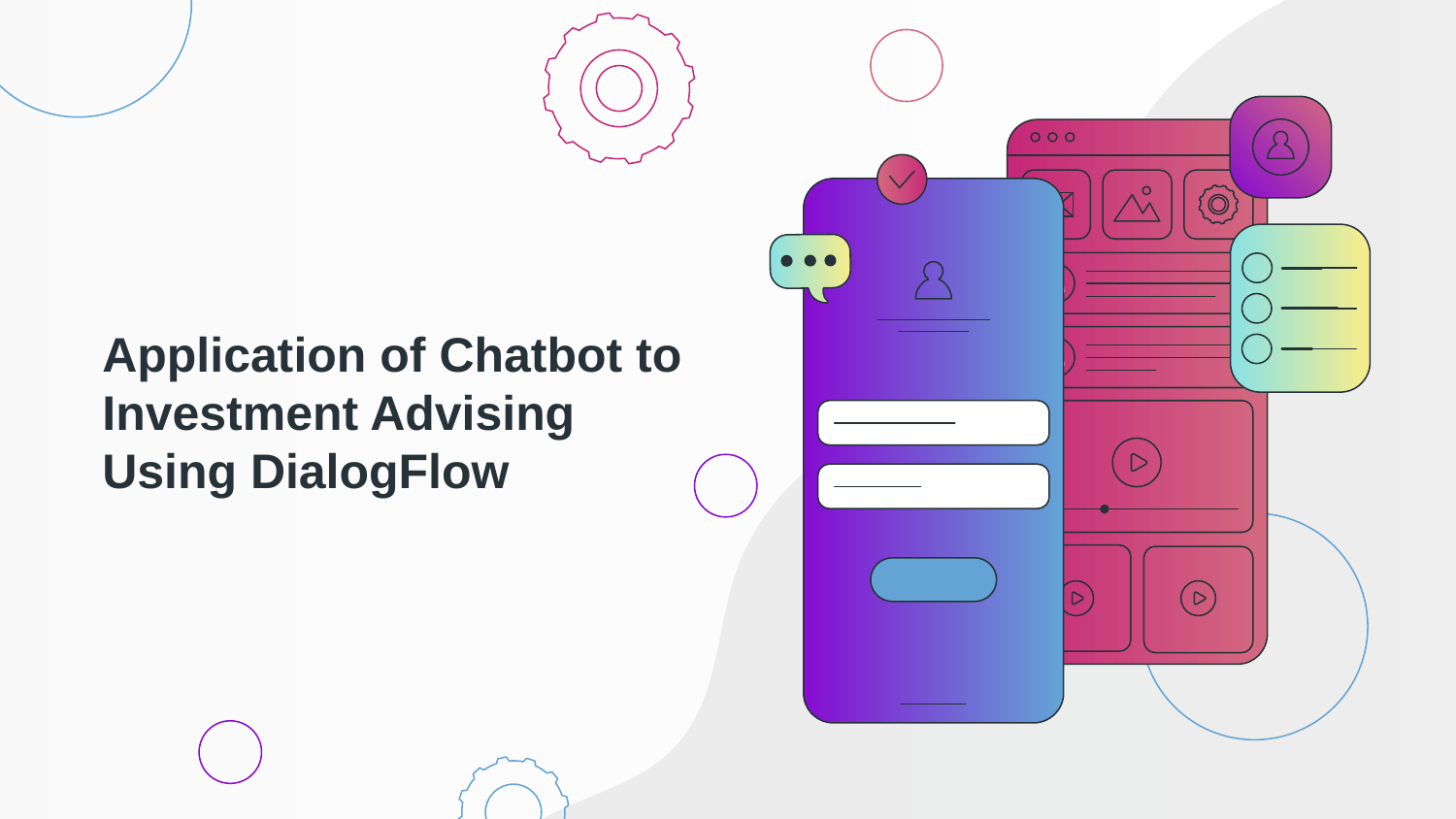

# Application of Chatbot to Investment Advising Using DialogFlow